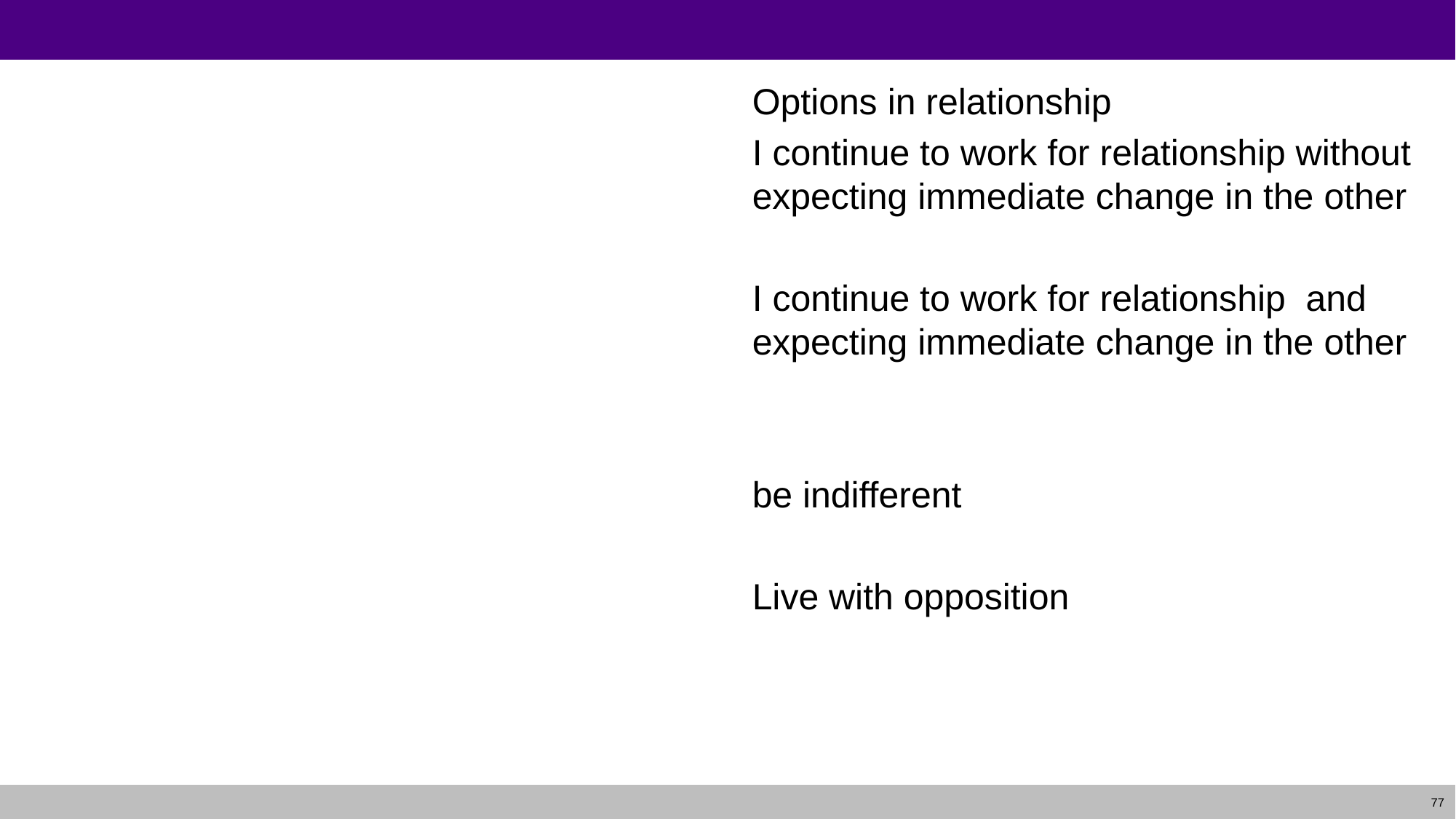

#

Options in relationship
I continue to work for relationship without expecting immediate change in the other

I continue to work for relationship  and expecting immediate change in the other

be indifferent

Live with opposition